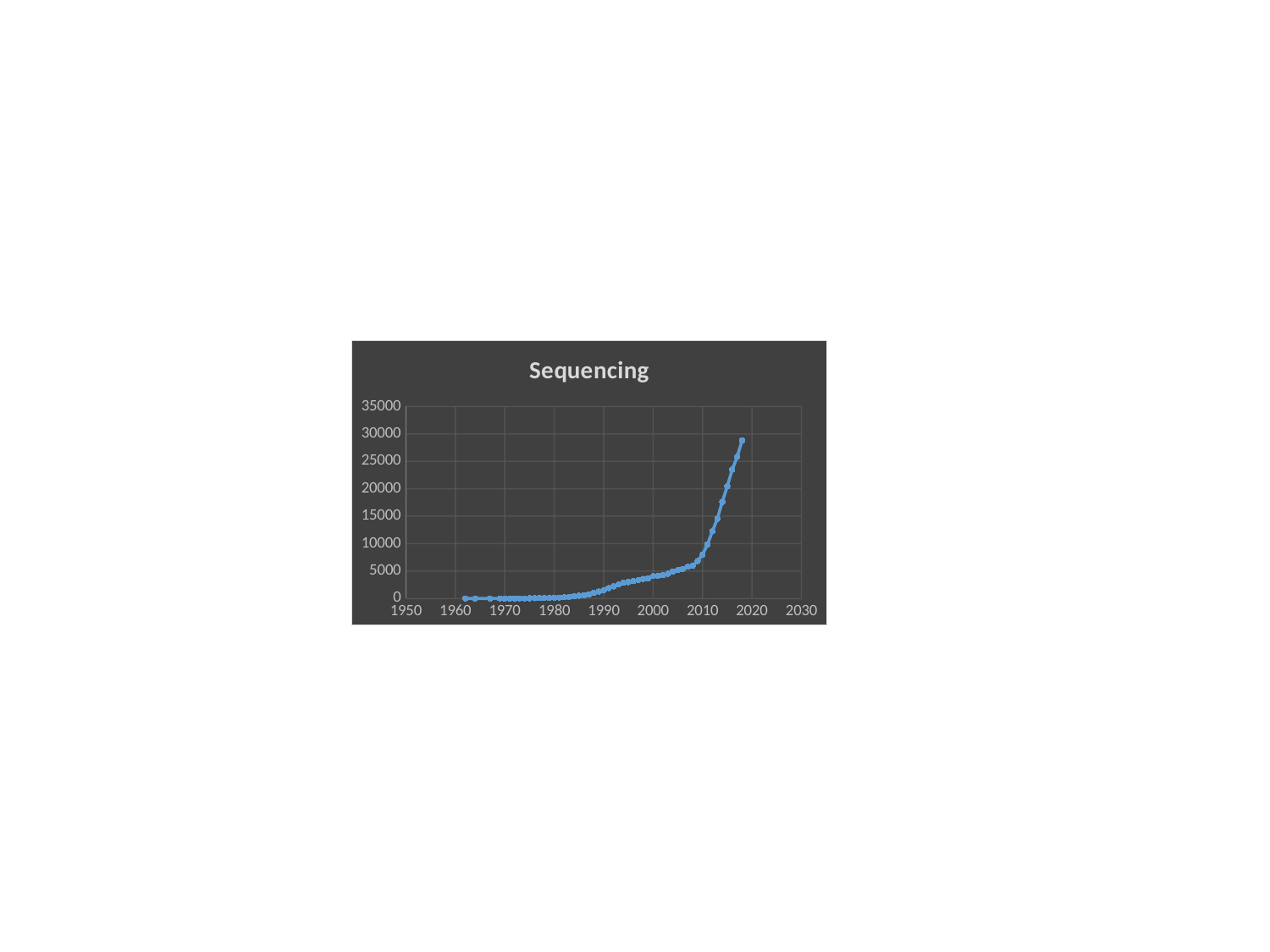

### Chart: Sequencing

| Category |  |
|---|---|